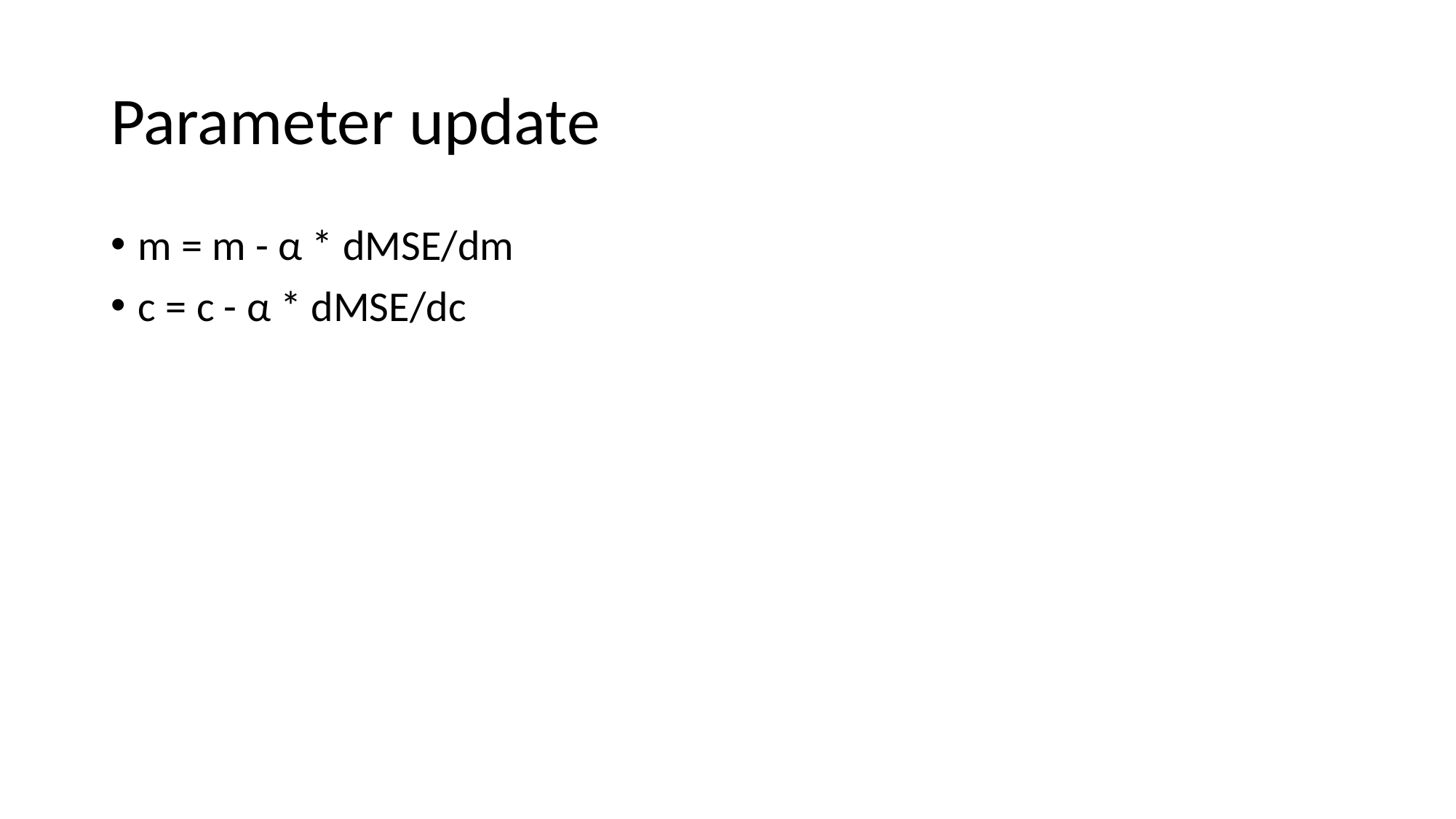

# Parameter update
m = m - α * dMSE/dm
c = c - α * dMSE/dc